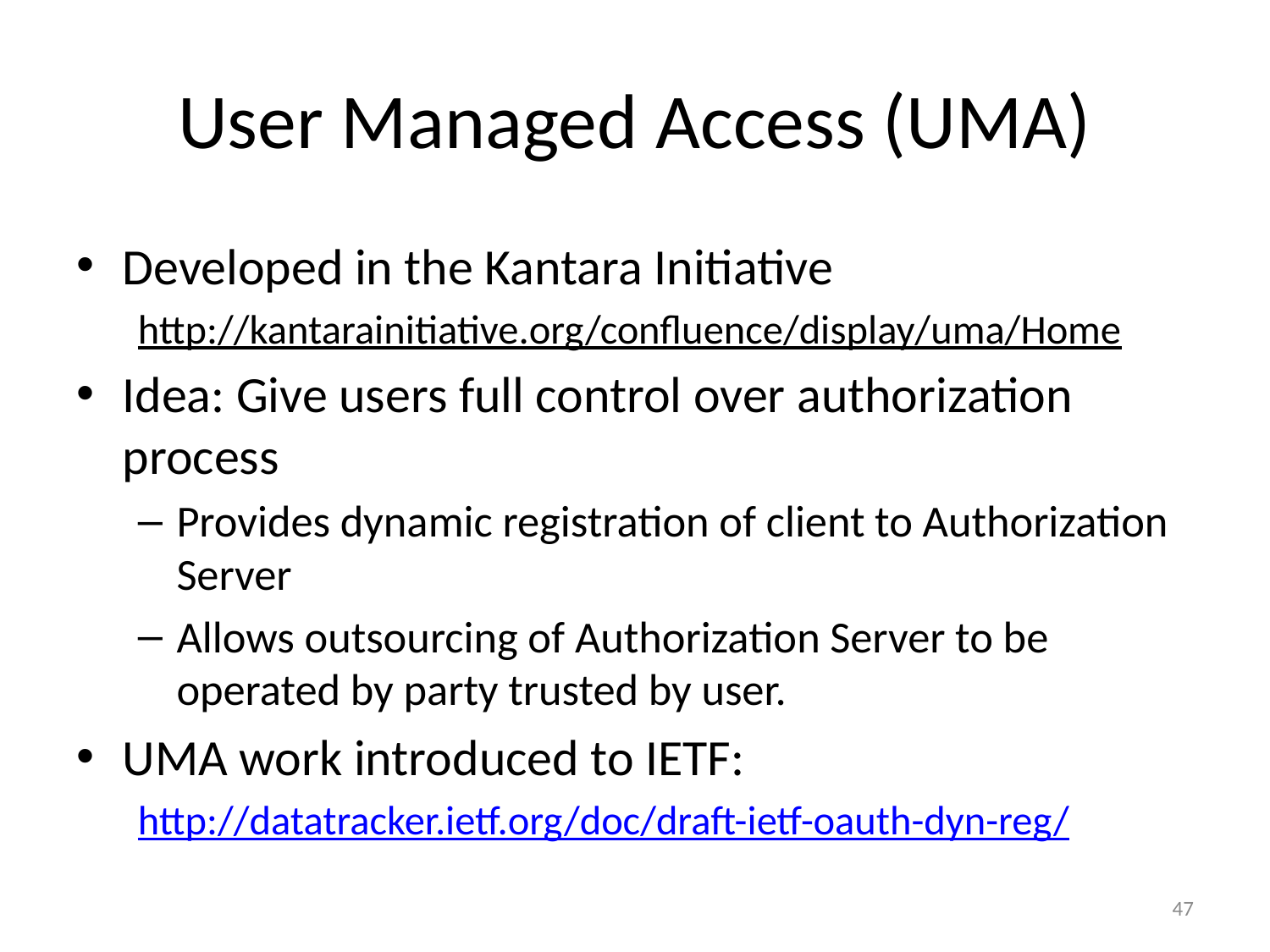

# User Managed Access (UMA)
Developed in the Kantara Initiative
http://kantarainitiative.org/confluence/display/uma/Home
Idea: Give users full control over authorization process
Provides dynamic registration of client to Authorization Server
Allows outsourcing of Authorization Server to be operated by party trusted by user.
UMA work introduced to IETF:
http://datatracker.ietf.org/doc/draft-ietf-oauth-dyn-reg/
47